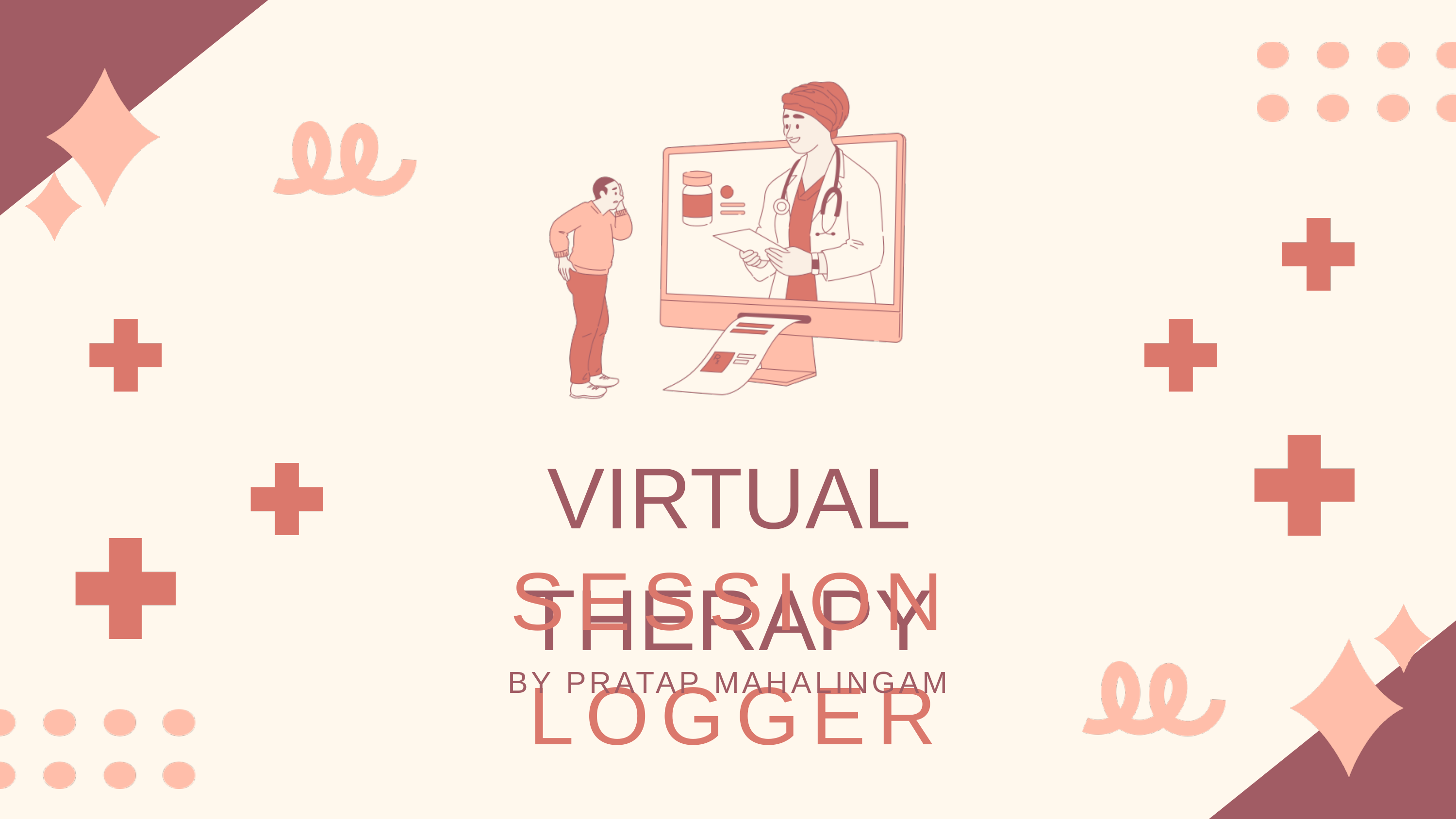

VIRTUAL THERAPY

SESSION LOGGER

BY PRATAP MAHALINGAM